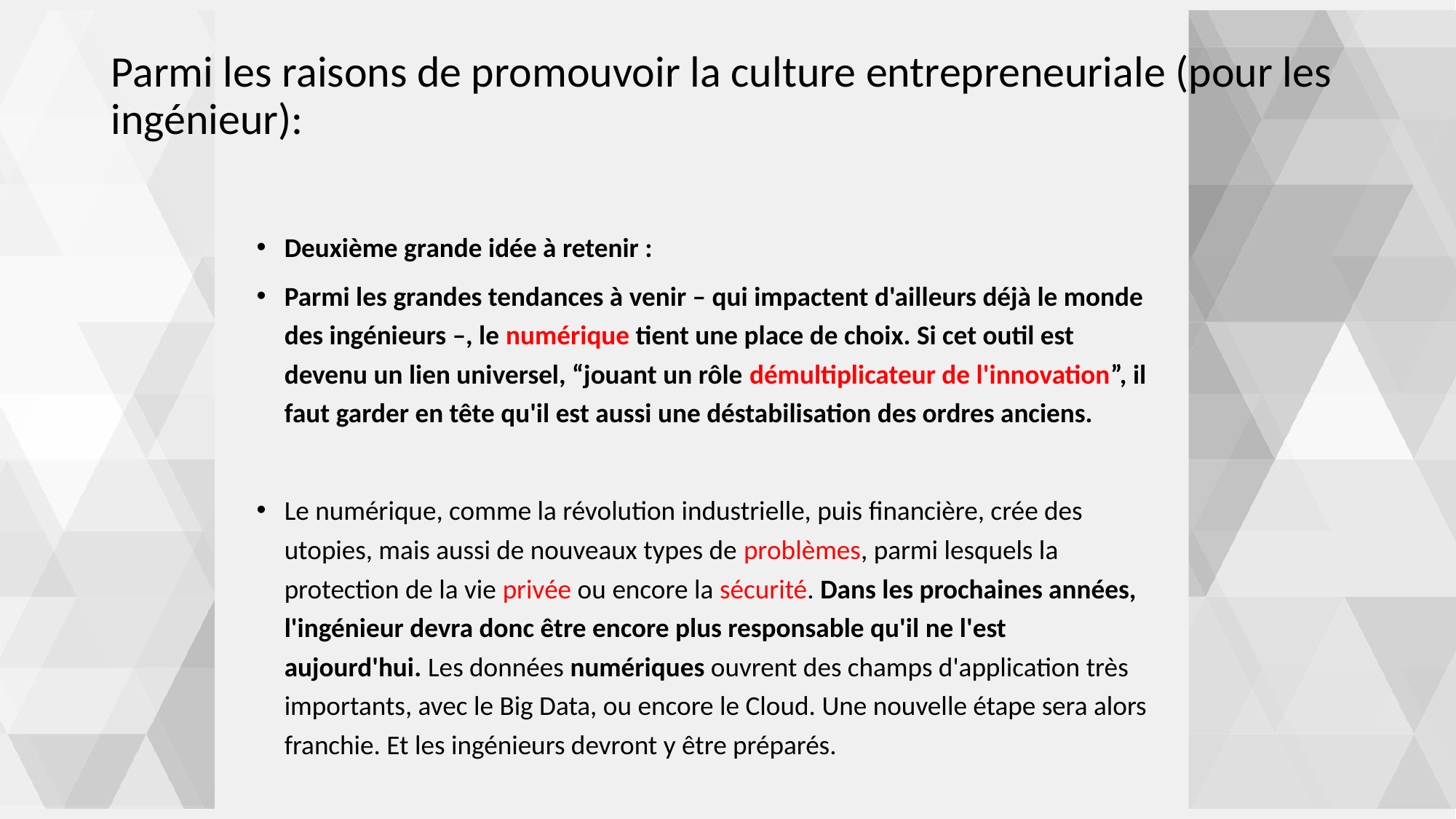

# Parmi les raisons de promouvoir la culture entrepreneuriale (pour les ingénieur):
Deuxième grande idée à retenir :
Parmi les grandes tendances à venir – qui impactent d'ailleurs déjà le monde des ingénieurs –, le numérique tient une place de choix. Si cet outil est devenu un lien universel, “jouant un rôle démultiplicateur de l'innovation”, il faut garder en tête qu'il est aussi une déstabilisation des ordres anciens.

Le numérique, comme la révolution industrielle, puis financière, crée des utopies, mais aussi de nouveaux types de problèmes, parmi lesquels la protection de la vie privée ou encore la sécurité. Dans les prochaines années, l'ingénieur devra donc être encore plus responsable qu'il ne l'est aujourd'hui. Les données numériques ouvrent des champs d'application très importants, avec le Big Data, ou encore le Cloud. Une nouvelle étape sera alors franchie. Et les ingénieurs devront y être préparés.